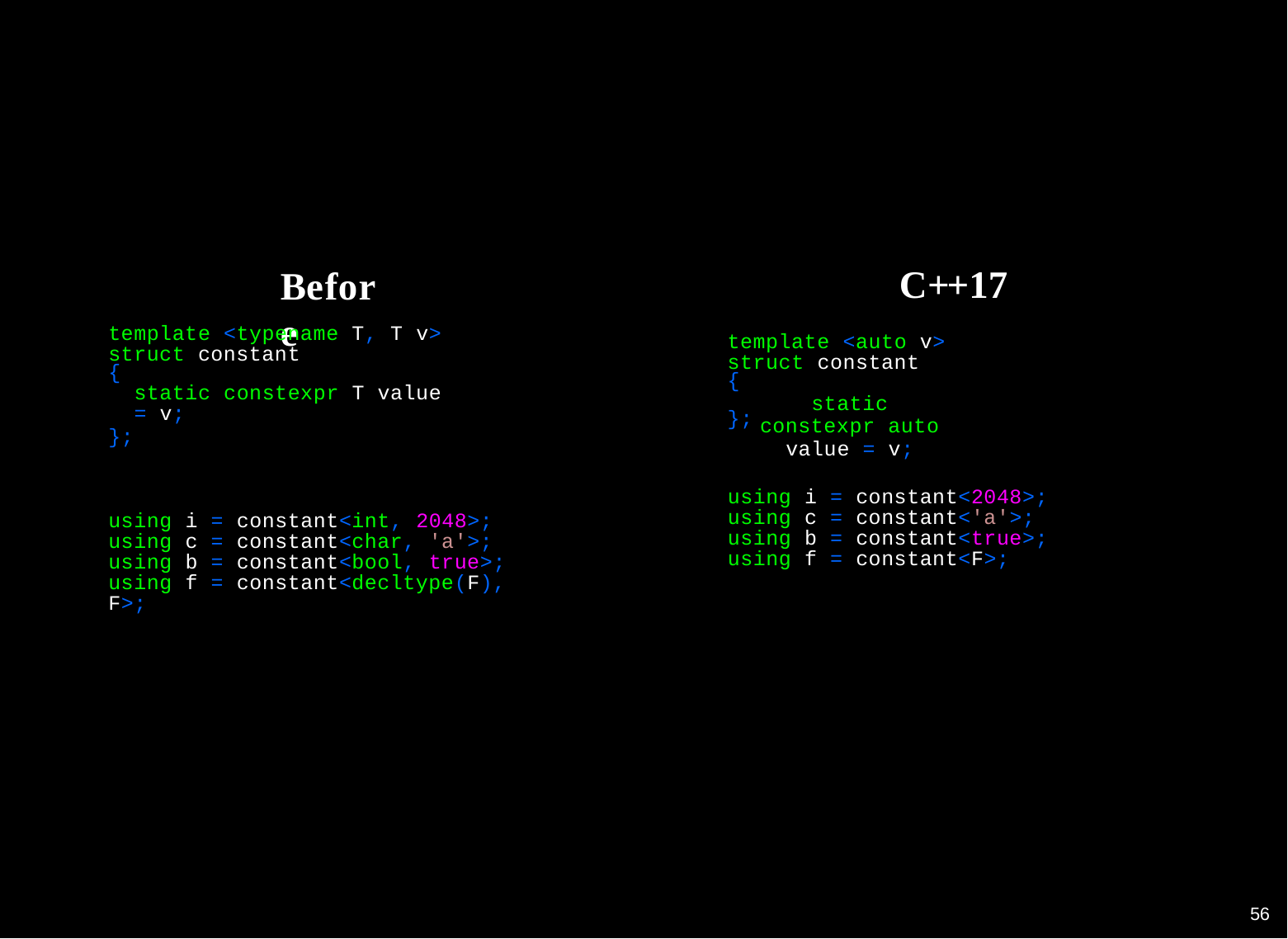

C++17
template <auto v> struct constant
{
static constexpr auto value = v;
Before
template <typename T, T v> struct constant
{
static constexpr T value = v;
};

using i = constant<int, 2048>; using c = constant<char, 'a'>; using b = constant<bool, true>;
using f = constant<decltype(F), F>;
};
using i = constant<2048>; using c = constant<'a'>; using b = constant<true>; using f = constant<F>;

56